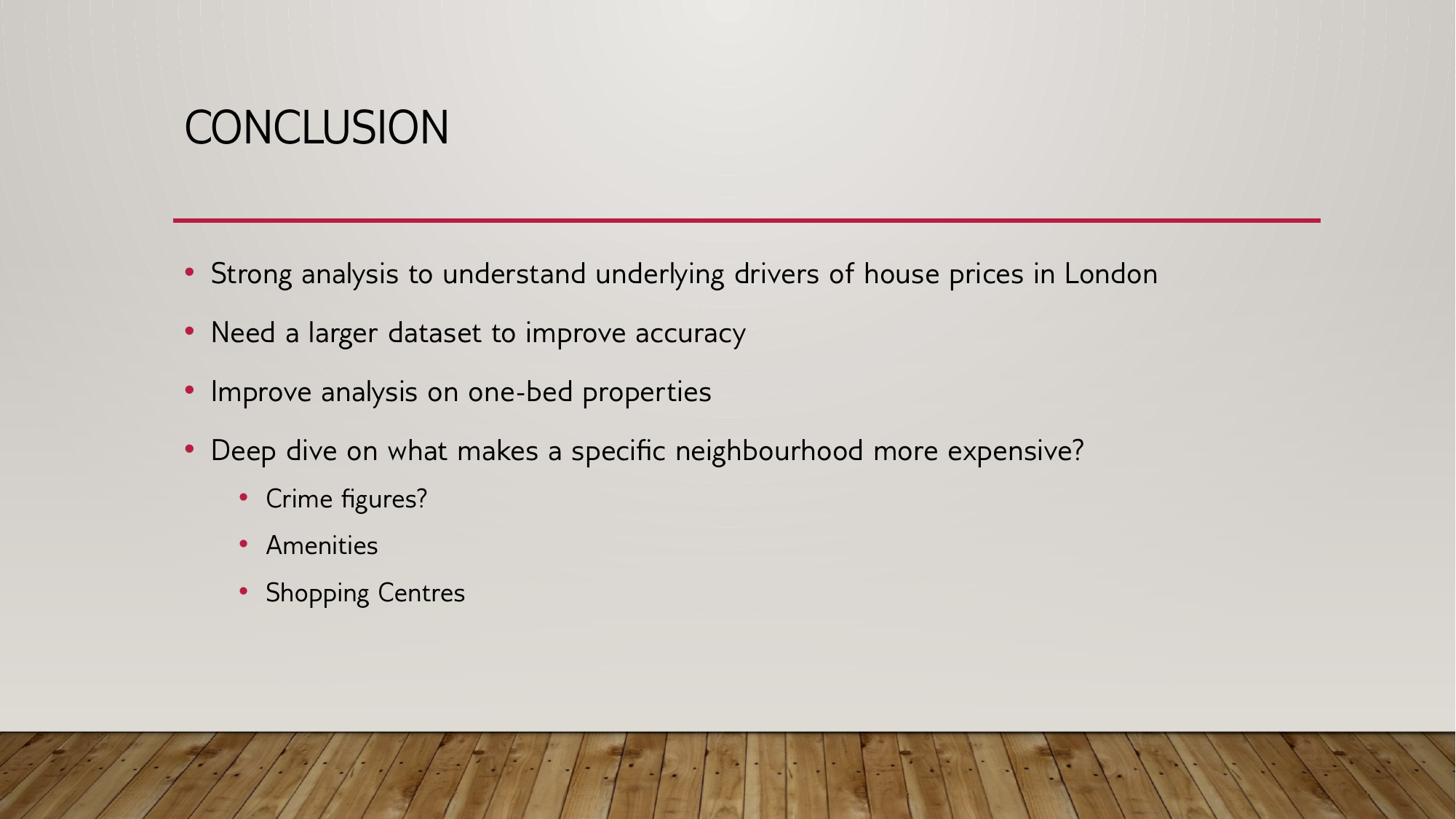

# Conclusion
Strong analysis to understand underlying drivers of house prices in London
Need a larger dataset to improve accuracy
Improve analysis on one-bed properties
Deep dive on what makes a specific neighbourhood more expensive?
Crime figures?
Amenities
Shopping Centres